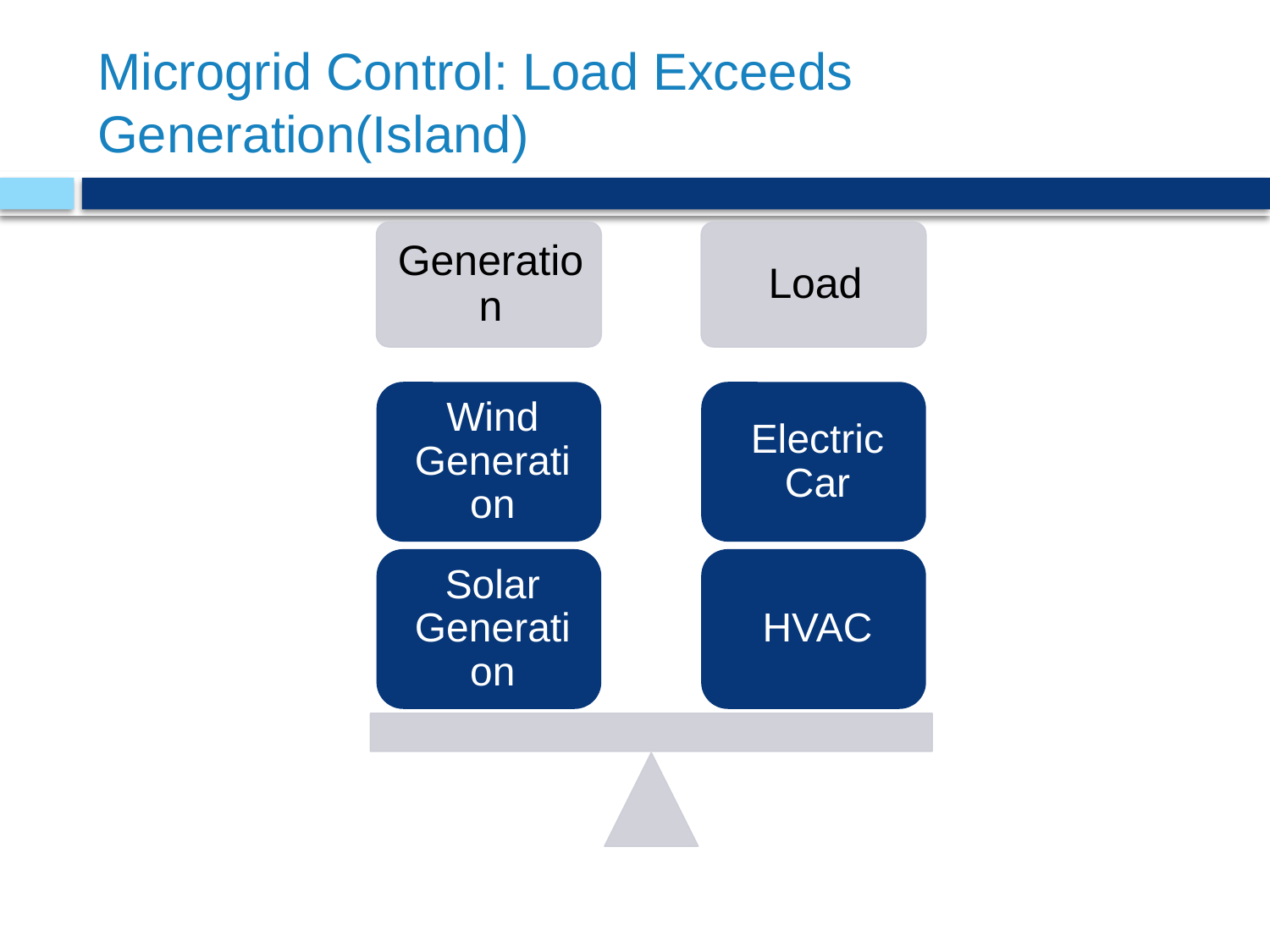

# Microgrid Control: Load Exceeds Generation(Island)
Generation
Load
HVAC
Electric Car
Solar Generation
Wind Generation